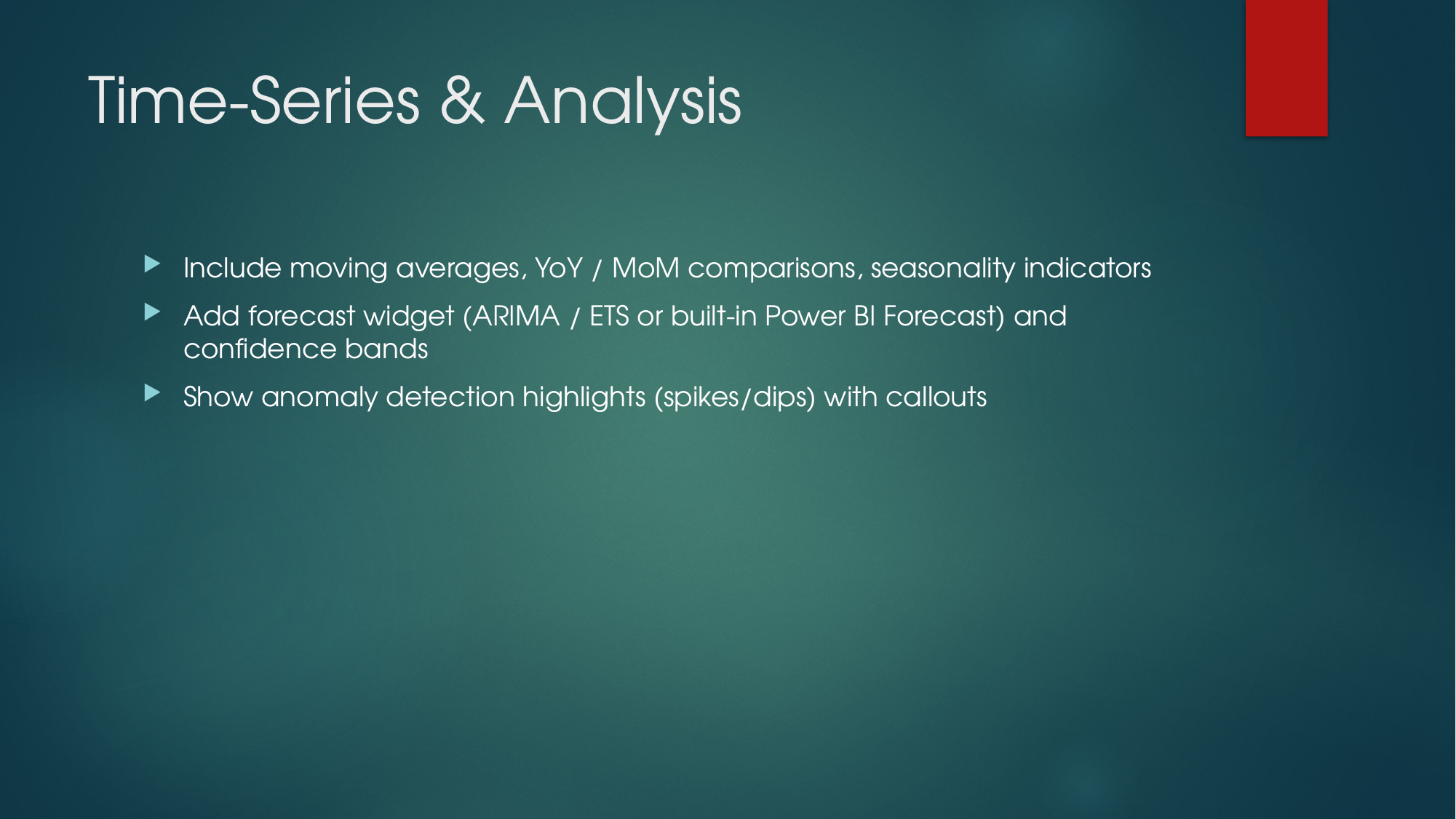

# Time-Series & Analysis
Include moving averages, YoY / MoM comparisons, seasonality indicators
Add forecast widget (ARIMA / ETS or built-in Power BI Forecast) and confidence bands
Show anomaly detection highlights (spikes/dips) with callouts